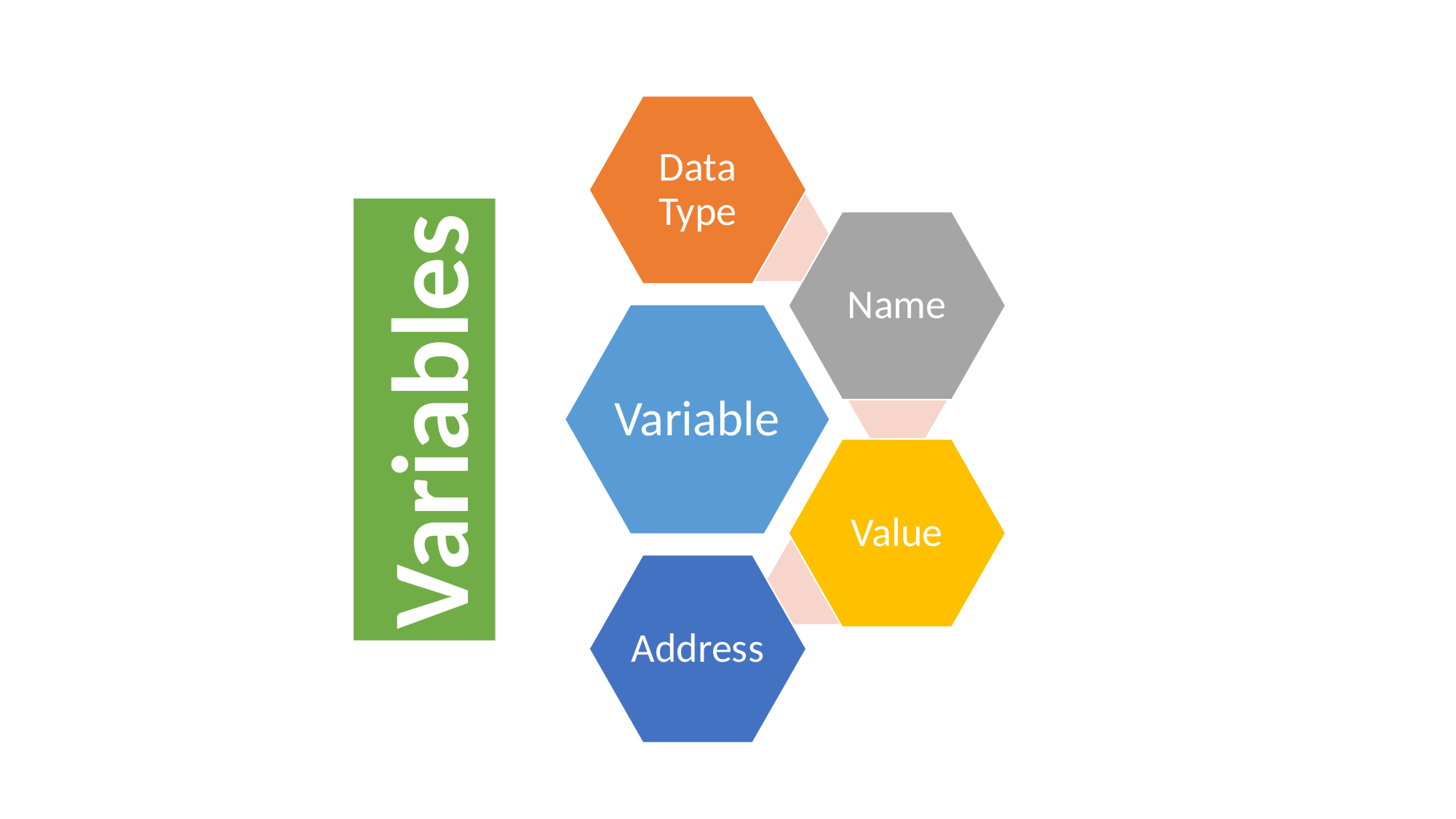

Data Type

Name

Variable

Value

Address
Variables